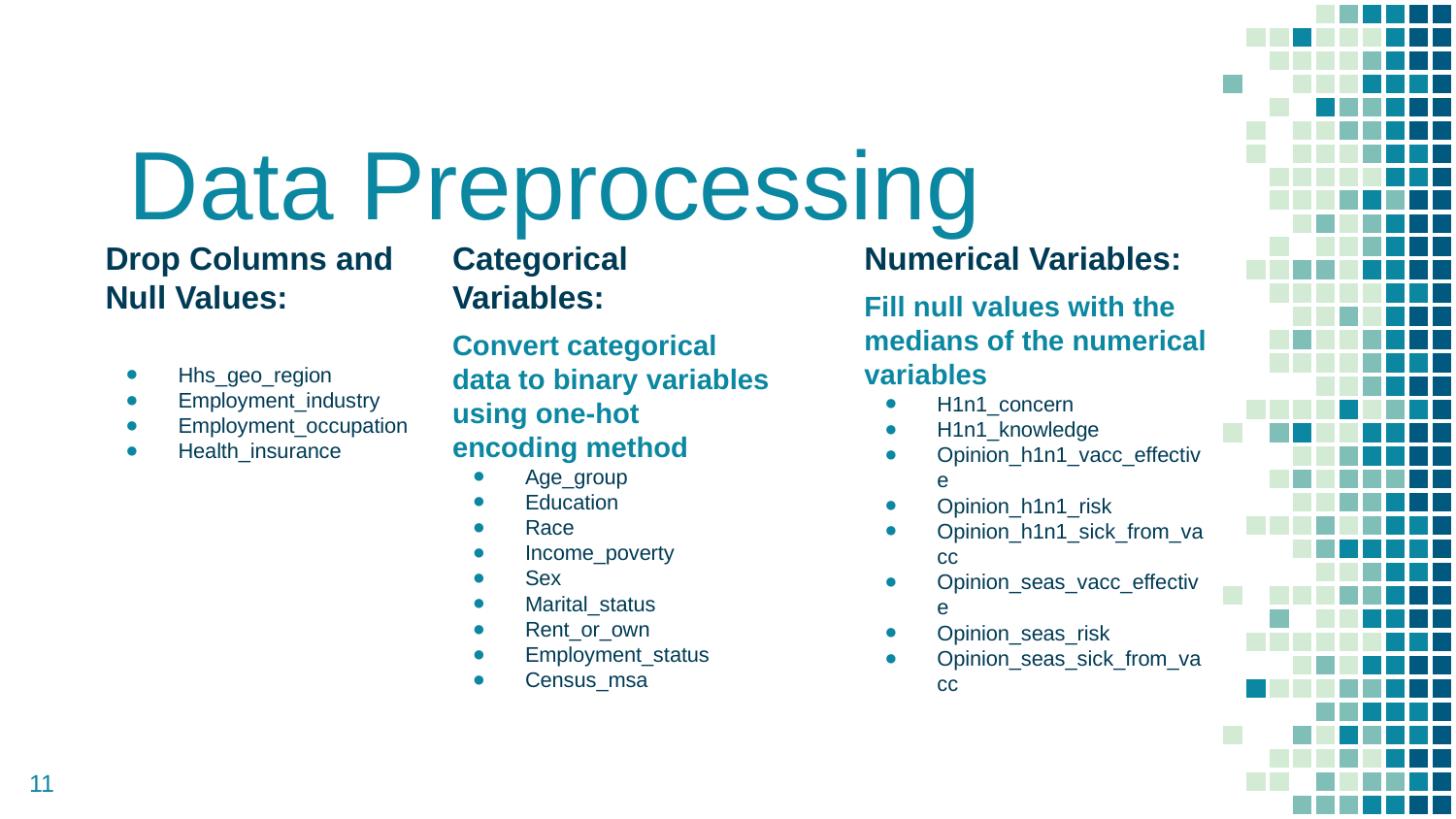

# Data Preprocessing
Drop Columns and Null Values:

Hhs_geo_region
Employment_industry
Employment_occupation
Health_insurance

Categorical Variables:
Convert categorical data to binary variables using one-hot encoding method
Age_group
Education
Race
Income_poverty
Sex
Marital_status
Rent_or_own
Employment_status
Census_msa
Numerical Variables:
Fill null values with the medians of the numerical variables
H1n1_concern
H1n1_knowledge
Opinion_h1n1_vacc_effective
Opinion_h1n1_risk
Opinion_h1n1_sick_from_vacc
Opinion_seas_vacc_effective
Opinion_seas_risk
Opinion_seas_sick_from_vacc

11